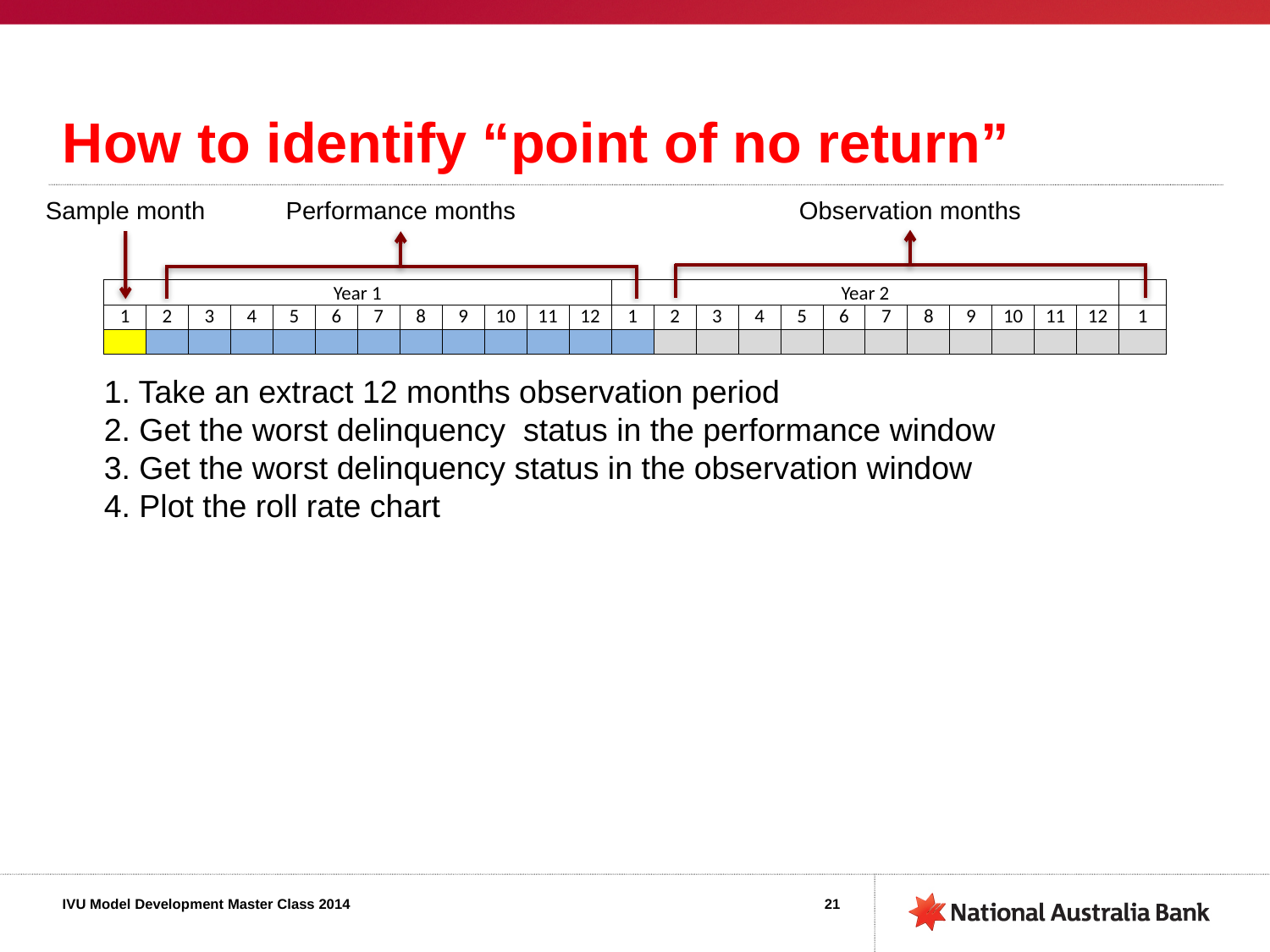

# How to identify “point of no return”
Sample month
Performance months
Observation months
| Year 1 |  |  |  |  |  |  |  |  |  |  |  | Year 2 |  |  |  |  |  |  |  |  |  |  |  |  |
| --- | --- | --- | --- | --- | --- | --- | --- | --- | --- | --- | --- | --- | --- | --- | --- | --- | --- | --- | --- | --- | --- | --- | --- | --- |
| 1 | 2 | 3 | 4 | 5 | 6 | 7 | 8 | 9 | 10 | 11 | 12 | 1 | 2 | 3 | 4 | 5 | 6 | 7 | 8 | 9 | 10 | 11 | 12 | 1 |
|  |  |  |  |  |  |  |  |  |  |  |  |  |  |  |  |  |  |  |  |  |  |  |  |  |
1. Take an extract 12 months observation period
2. Get the worst delinquency  status in the performance window
3. Get the worst delinquency status in the observation window
4. Plot the roll rate chart
21